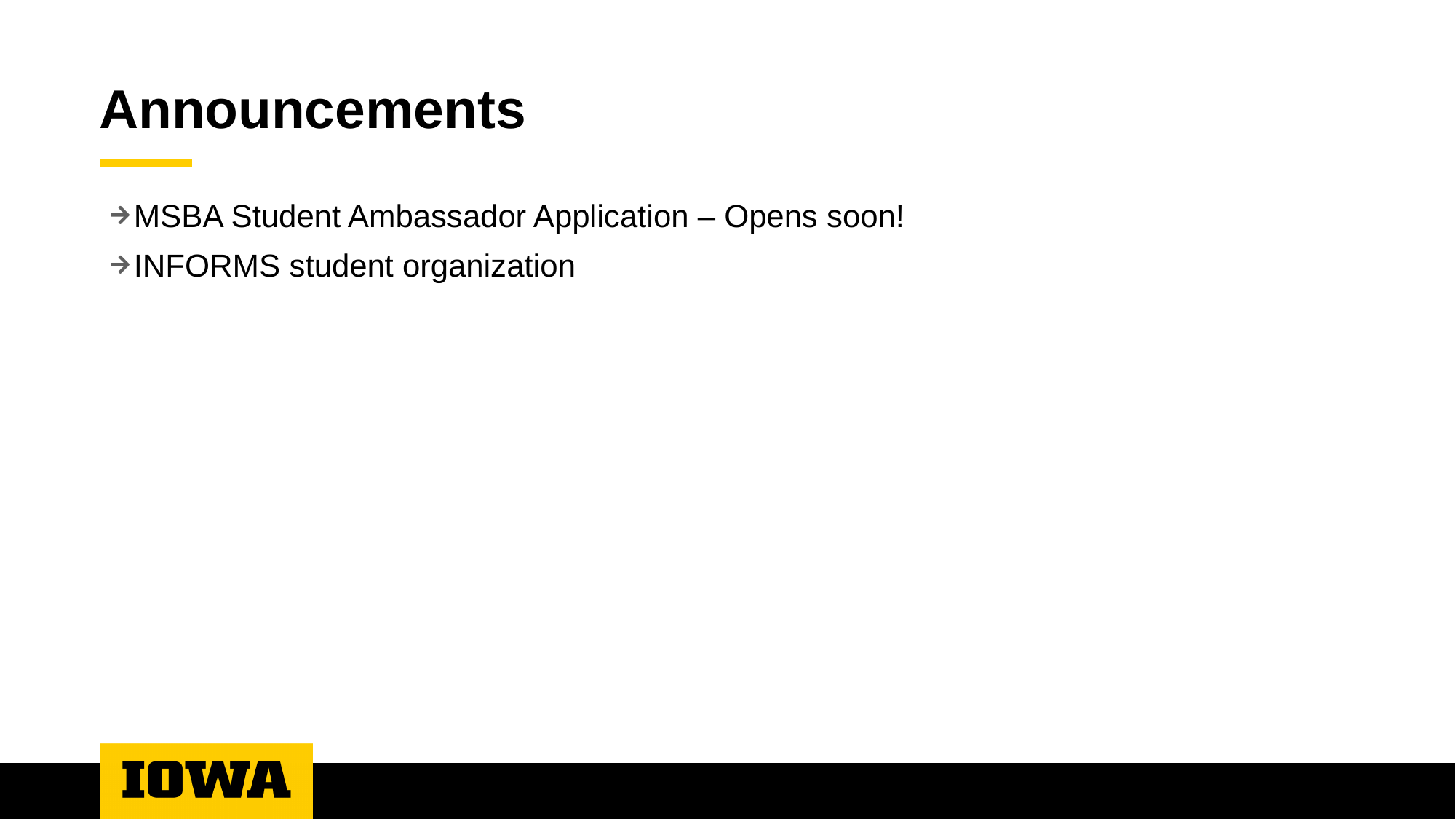

# Announcements
MSBA Student Ambassador Application – Opens soon!
INFORMS student organization